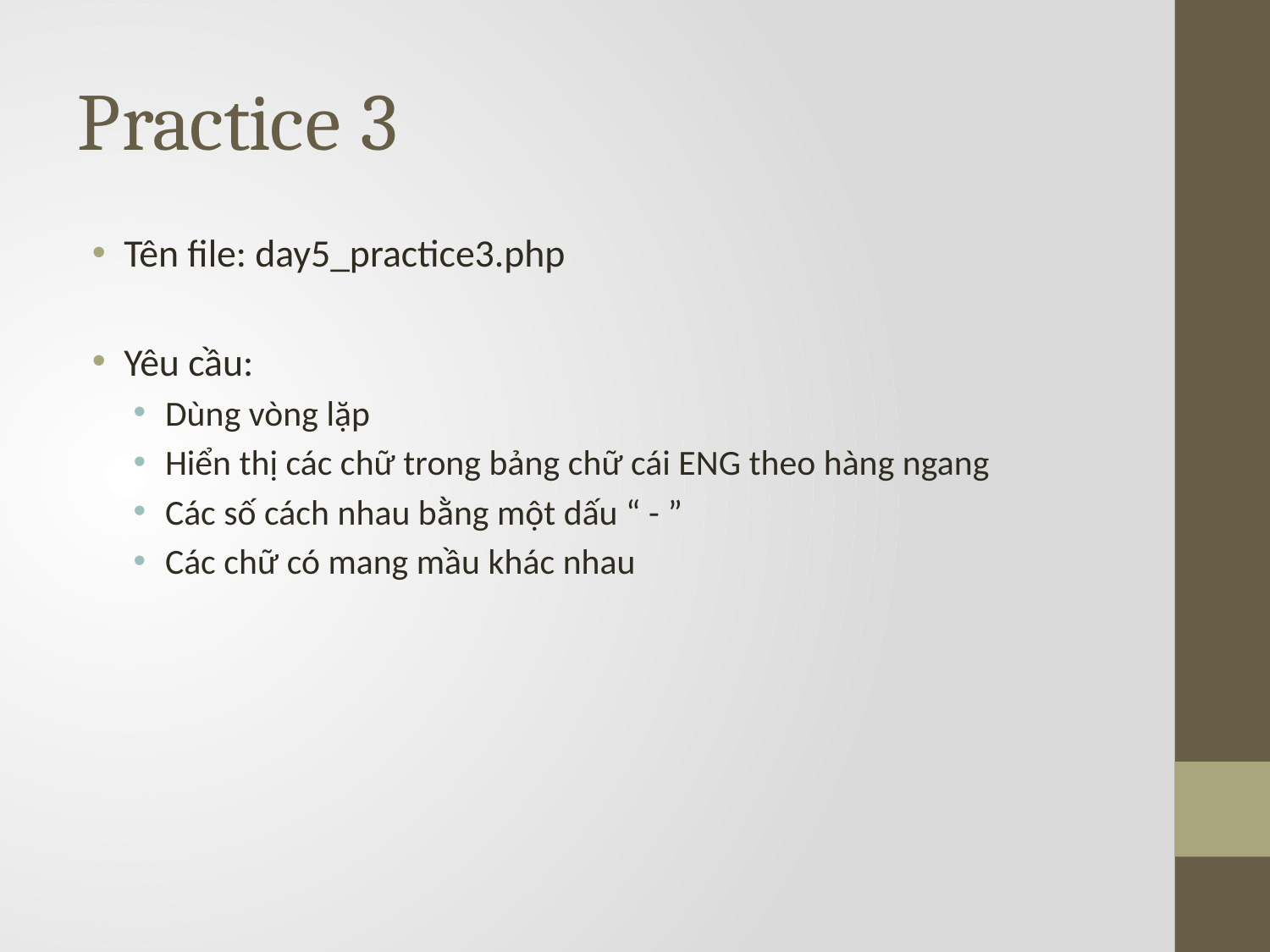

# Practice 3
Tên file: day5_practice3.php

Yêu cầu:
Dùng vòng lặp
Hiển thị các chữ trong bảng chữ cái ENG theo hàng ngang
Các số cách nhau bằng một dấu “ - ”
Các chữ có mang mầu khác nhau